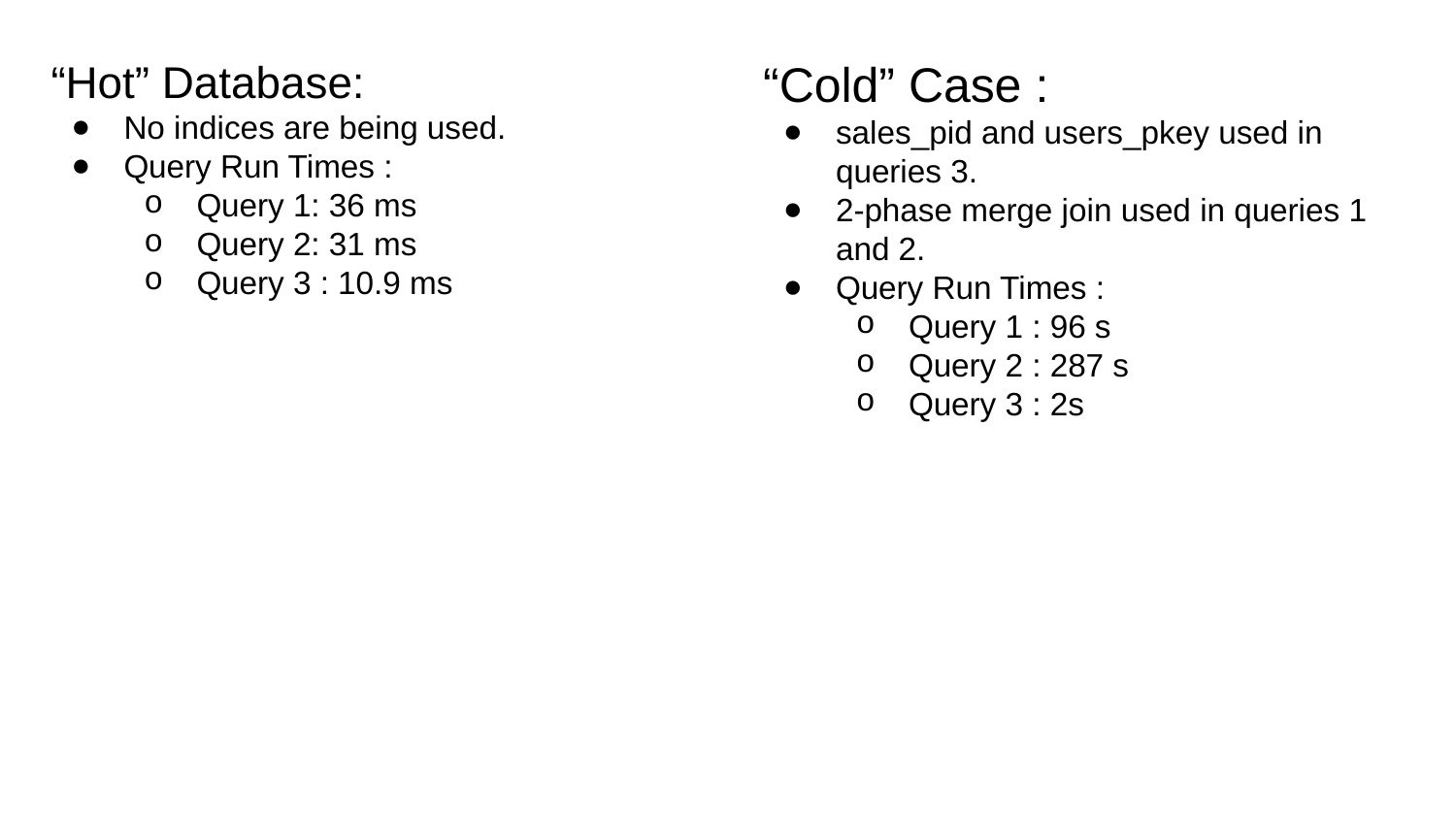

“Hot” Database:
No indices are being used.
Query Run Times :
Query 1: 36 ms
Query 2: 31 ms
Query 3 : 10.9 ms
“Cold” Case :
sales_pid and users_pkey used in queries 3.
2-phase merge join used in queries 1 and 2.
Query Run Times :
Query 1 : 96 s
Query 2 : 287 s
Query 3 : 2s